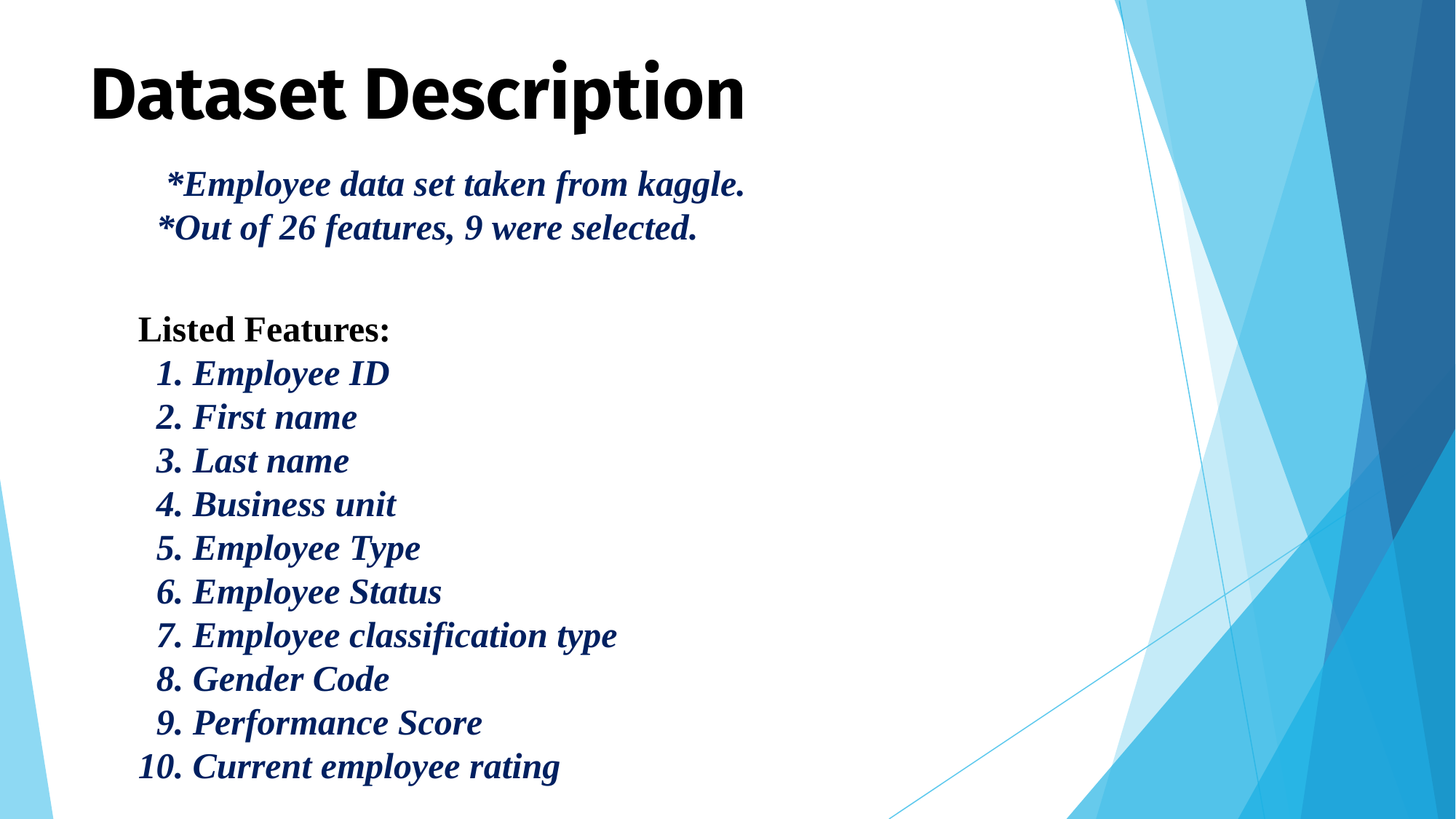

# Dataset Description
*Employee data set taken from kaggle.
           *Out of 26 features, 9 were selected.
Listed Features:
  1. Employee ID
  2. First name
  3. Last name
  4. Business unit
  5. Employee Type
  6. Employee Status
  7. Employee classification type
  8. Gender Code
  9. Performance Score
10. Current employee rating